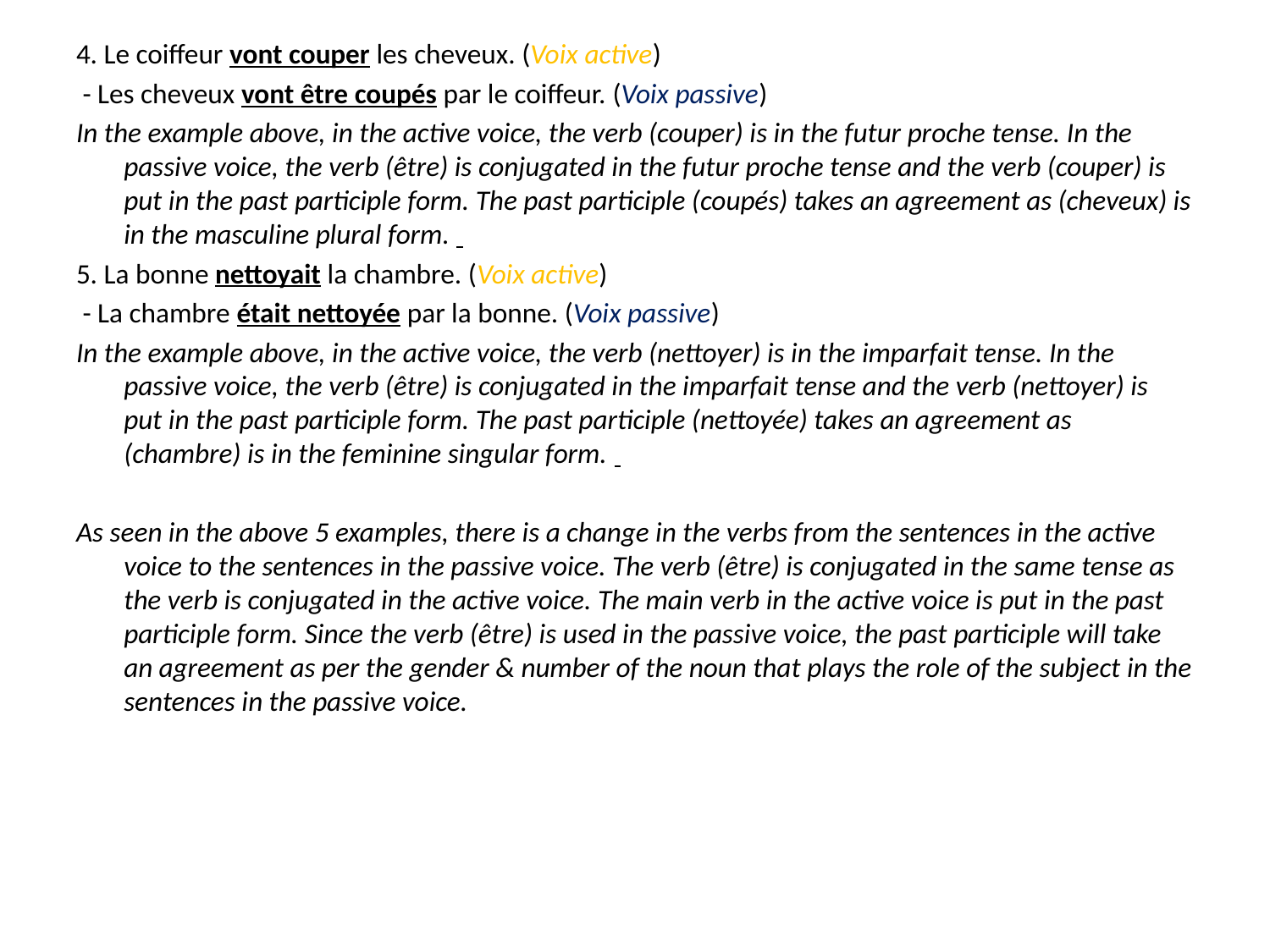

4. Le coiffeur vont couper les cheveux. (Voix active)
 - Les cheveux vont être coupés par le coiffeur. (Voix passive)
In the example above, in the active voice, the verb (couper) is in the futur proche tense. In the passive voice, the verb (être) is conjugated in the futur proche tense and the verb (couper) is put in the past participle form. The past participle (coupés) takes an agreement as (cheveux) is in the masculine plural form.
5. La bonne nettoyait la chambre. (Voix active)
 - La chambre était nettoyée par la bonne. (Voix passive)
In the example above, in the active voice, the verb (nettoyer) is in the imparfait tense. In the passive voice, the verb (être) is conjugated in the imparfait tense and the verb (nettoyer) is put in the past participle form. The past participle (nettoyée) takes an agreement as (chambre) is in the feminine singular form.

As seen in the above 5 examples, there is a change in the verbs from the sentences in the active voice to the sentences in the passive voice. The verb (être) is conjugated in the same tense as the verb is conjugated in the active voice. The main verb in the active voice is put in the past participle form. Since the verb (être) is used in the passive voice, the past participle will take an agreement as per the gender & number of the noun that plays the role of the subject in the sentences in the passive voice.